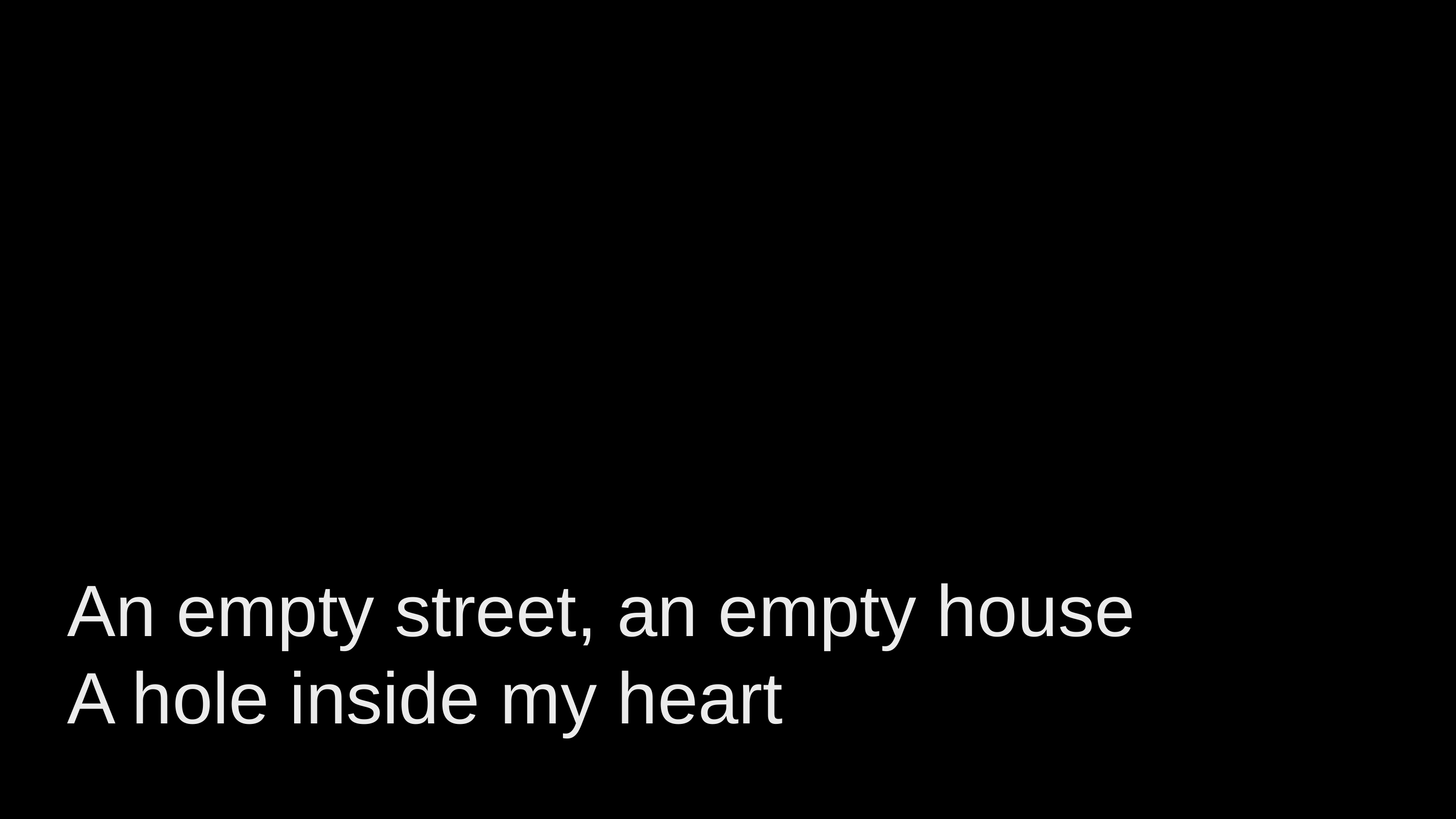

An empty street, an empty house
A hole inside my heart